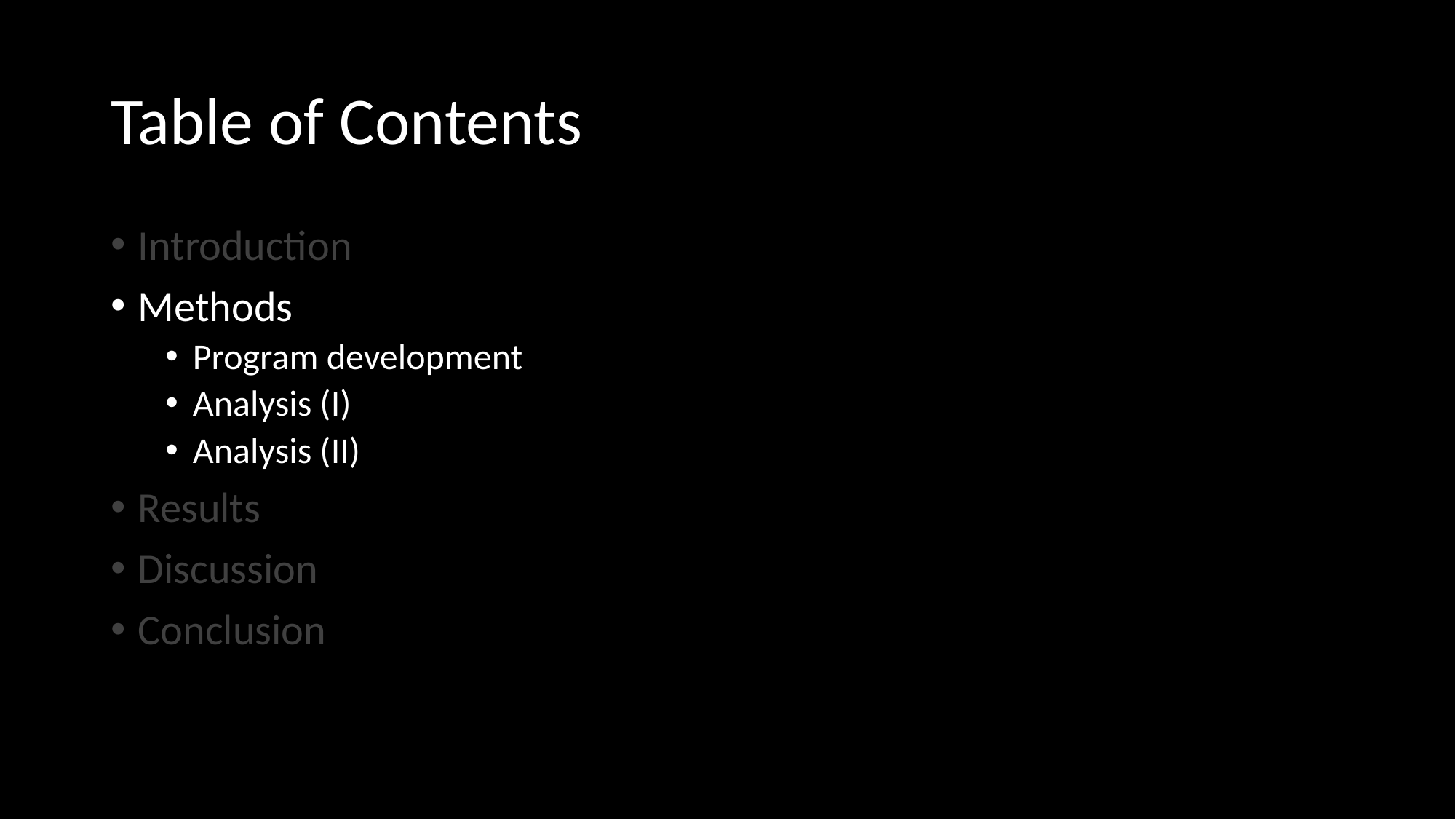

# Table of Contents
Introduction
Methods
Program development
Analysis (I)
Analysis (II)
Results
Discussion
Conclusion